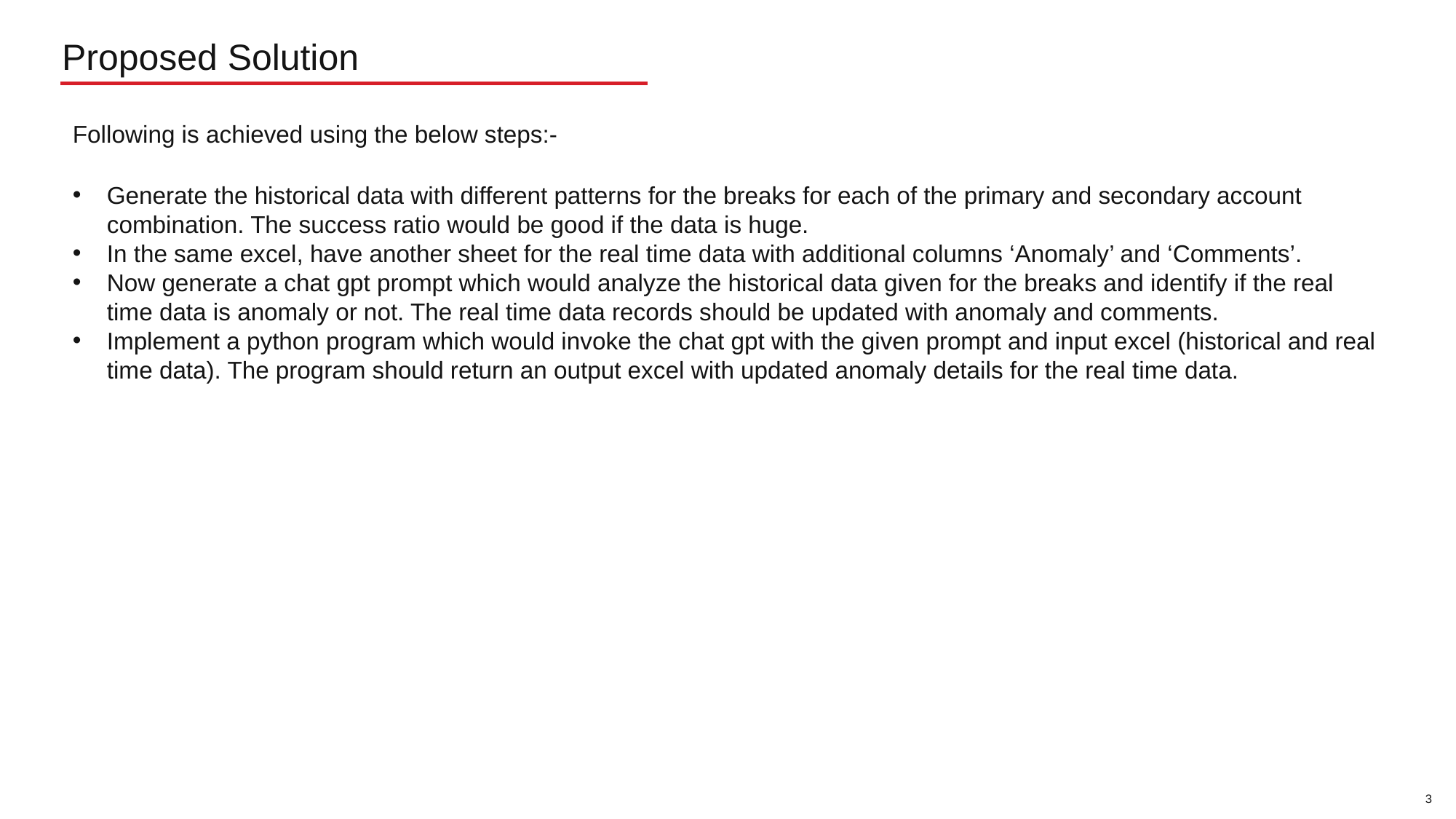

Proposed Solution

Following is achieved using the below steps:-

Generate the historical data with different patterns for the breaks for each of the primary and secondary account combination. The success ratio would be good if the data is huge.
In the same excel, have another sheet for the real time data with additional columns ‘Anomaly’ and ‘Comments’.
Now generate a chat gpt prompt which would analyze the historical data given for the breaks and identify if the real time data is anomaly or not. The real time data records should be updated with anomaly and comments.
Implement a python program which would invoke the chat gpt with the given prompt and input excel (historical and real time data). The program should return an output excel with updated anomaly details for the real time data.

3